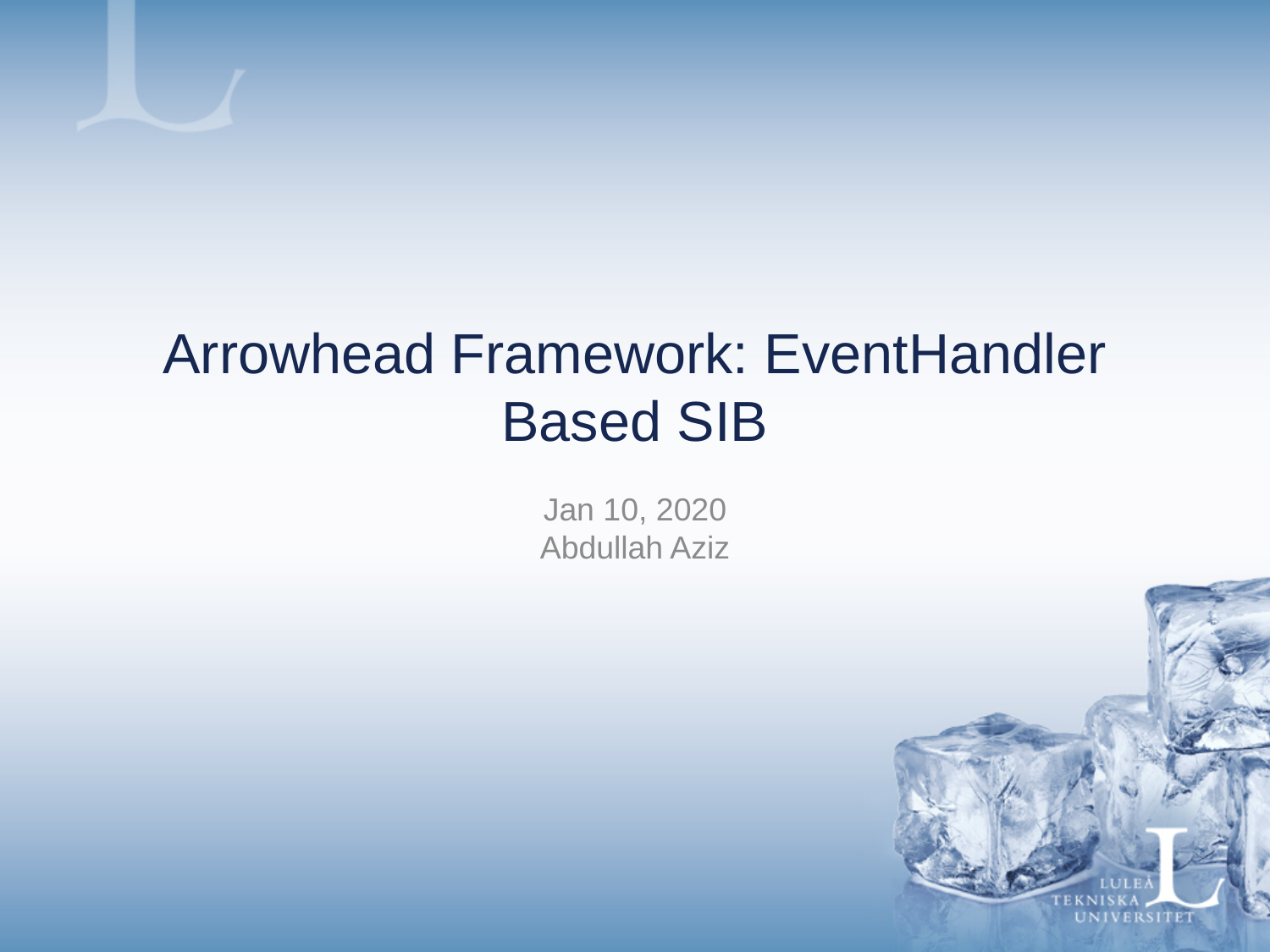

# Arrowhead Framework: EventHandler Based SIB
Jan 10, 2020
Abdullah Aziz